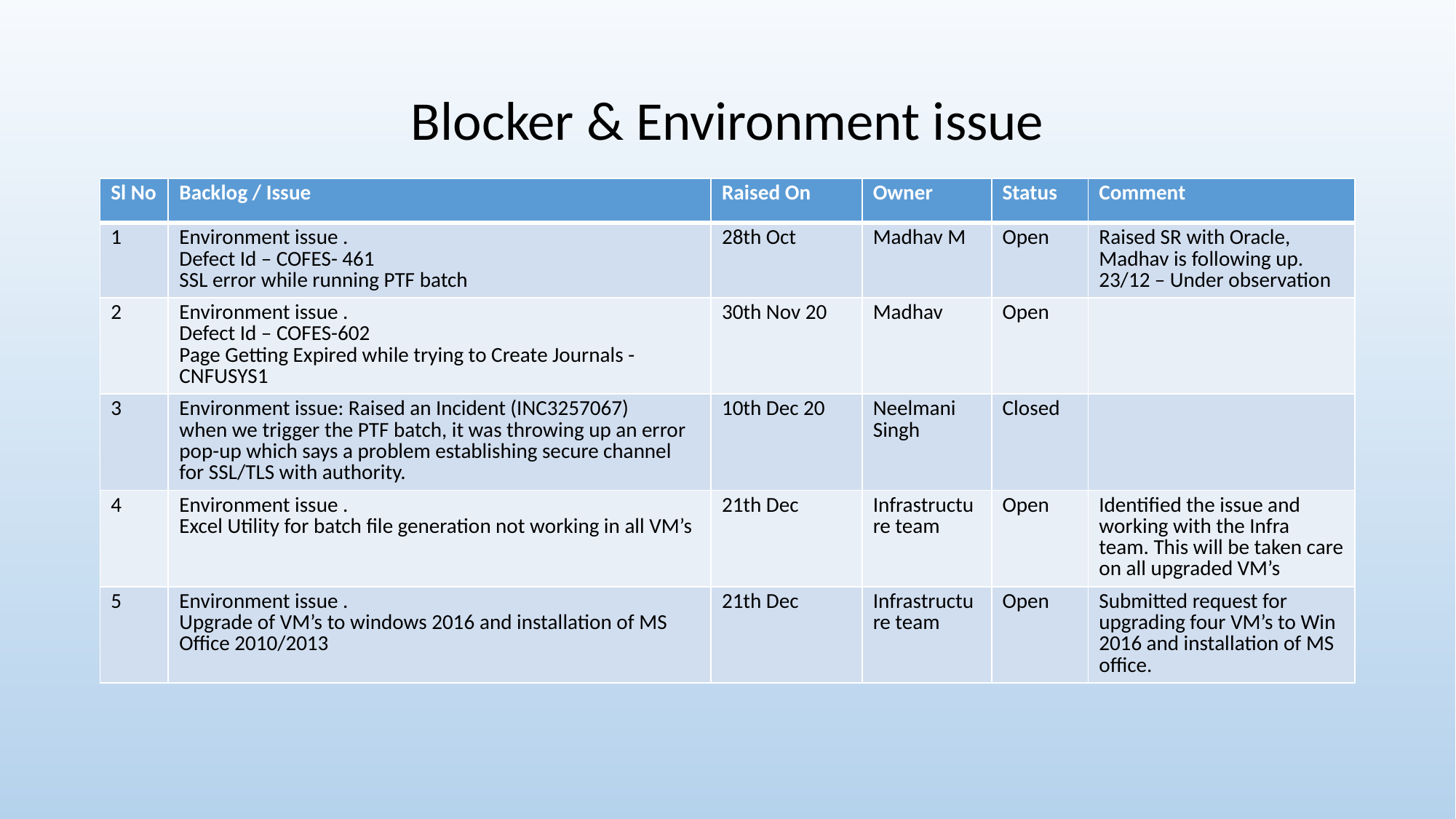

# Blocker & Environment issue
| Sl No | Backlog / Issue | Raised On | Owner | Status | Comment |
| --- | --- | --- | --- | --- | --- |
| 1 | Environment issue . Defect Id – COFES- 461 SSL error while running PTF batch | 28th Oct | Madhav M | Open | Raised SR with Oracle, Madhav is following up. 23/12 – Under observation |
| 2 | Environment issue . Defect Id – COFES-602 Page Getting Expired while trying to Create Journals - CNFUSYS1 | 30th Nov 20 | Madhav | Open |  |
| 3 | Environment issue: Raised an Incident (INC3257067) when we trigger the PTF batch, it was throwing up an error pop-up which says a problem establishing secure channel for SSL/TLS with authority. | 10th Dec 20 | Neelmani Singh | Closed |  |
| 4 | Environment issue . Excel Utility for batch file generation not working in all VM’s | 21th Dec | Infrastructure team | Open | Identified the issue and working with the Infra team. This will be taken care on all upgraded VM’s |
| 5 | Environment issue . Upgrade of VM’s to windows 2016 and installation of MS Office 2010/2013 | 21th Dec | Infrastructure team | Open | Submitted request for upgrading four VM’s to Win 2016 and installation of MS office. |